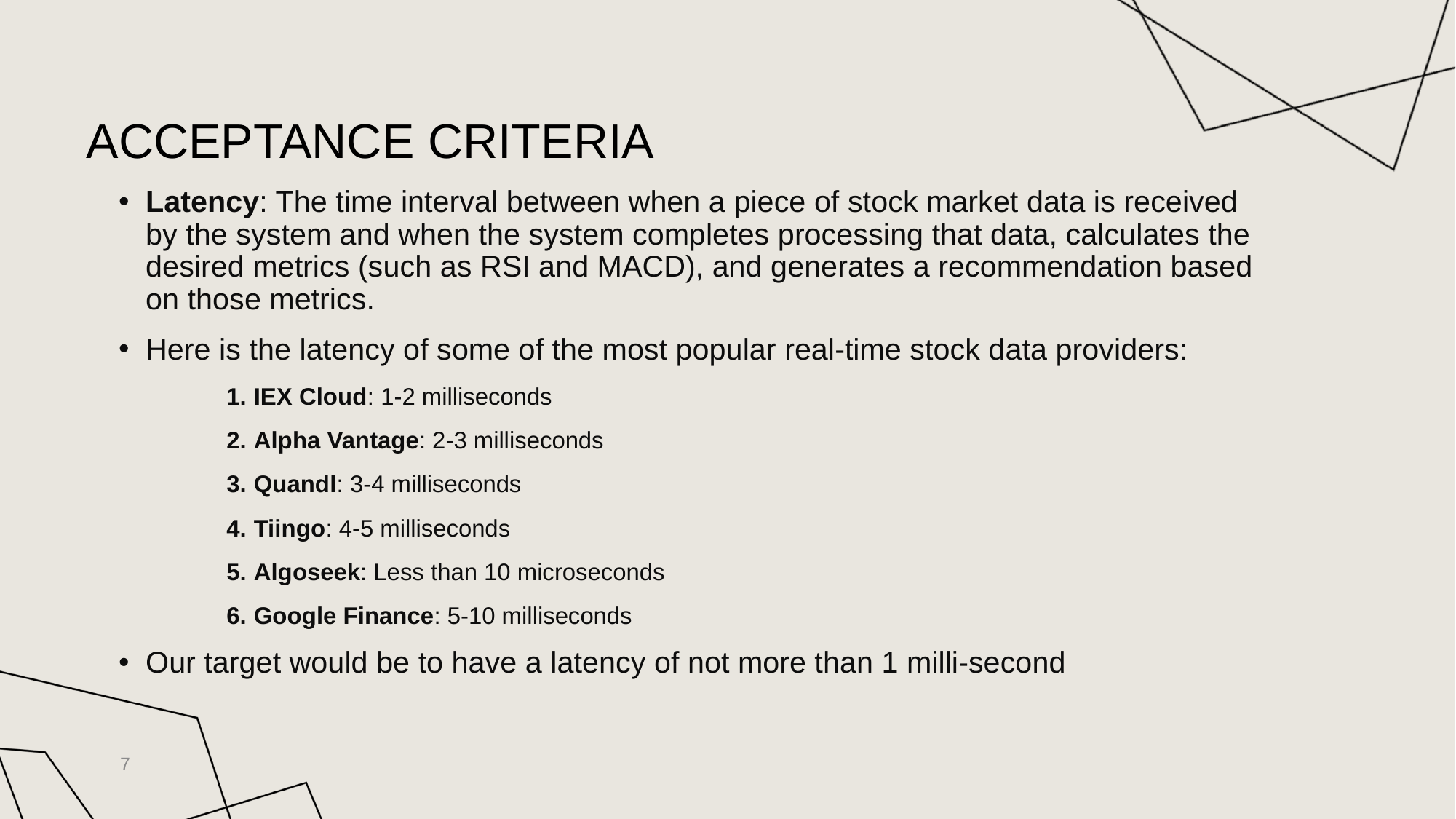

# Acceptance criteria
Latency: The time interval between when a piece of stock market data is received by the system and when the system completes processing that data, calculates the desired metrics (such as RSI and MACD), and generates a recommendation based on those metrics.
Here is the latency of some of the most popular real-time stock data providers:
IEX Cloud: 1-2 milliseconds
Alpha Vantage: 2-3 milliseconds
Quandl: 3-4 milliseconds
Tiingo: 4-5 milliseconds
Algoseek: Less than 10 microseconds
Google Finance: 5-10 milliseconds
Our target would be to have a latency of not more than 1 milli-second
7